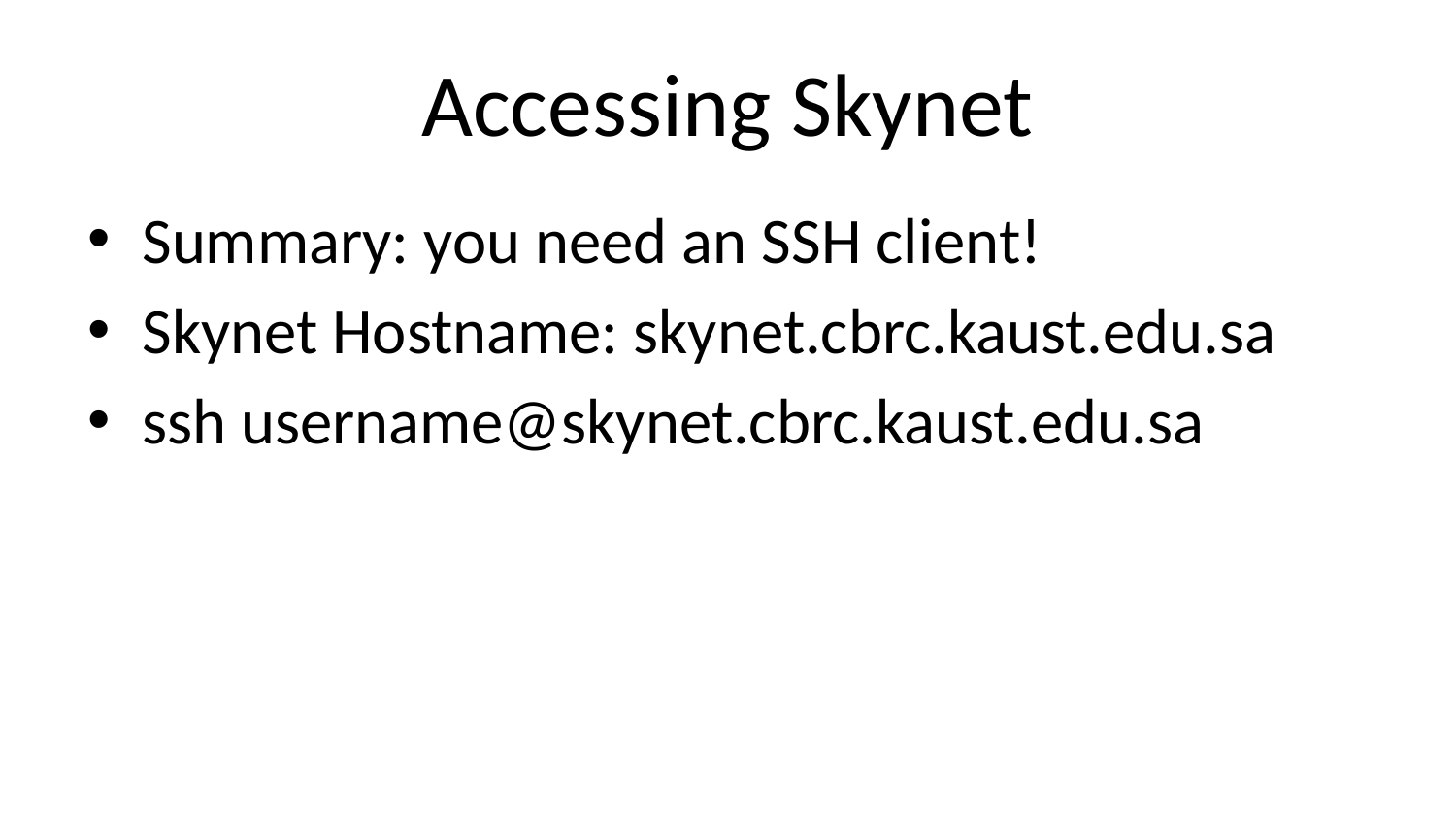

# Accessing Skynet
Summary: you need an SSH client!
Skynet Hostname: skynet.cbrc.kaust.edu.sa
ssh username@skynet.cbrc.kaust.edu.sa